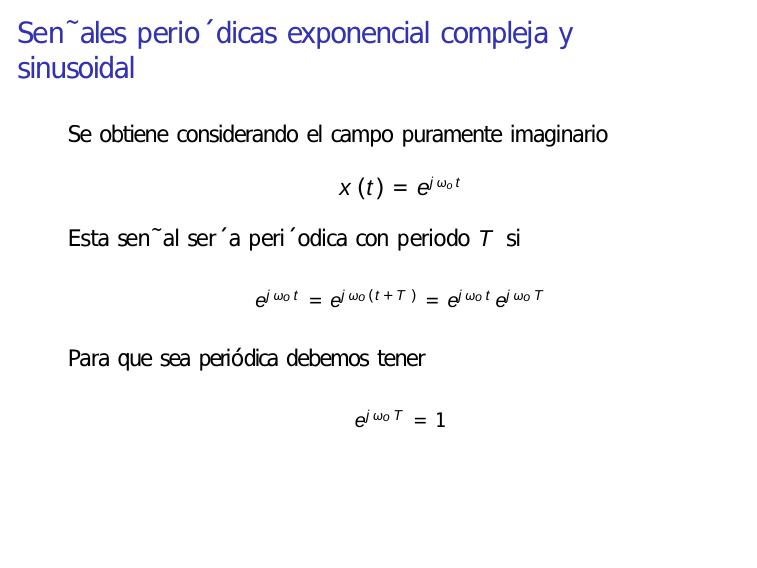

# Sen˜ales perio´dicas exponencial compleja y sinusoidal
Se obtiene considerando el campo puramente imaginario

x (t) = ejωo t
Esta sen˜al ser´a peri´odica con periodo T  si
ejωo t  = ejωo (t+T ) = ejωo tejωo T

Para que sea periódica debemos tener
ejωo T  = 1
Jan Bacca R.  Ana Mar´ıa Reyes (UN)